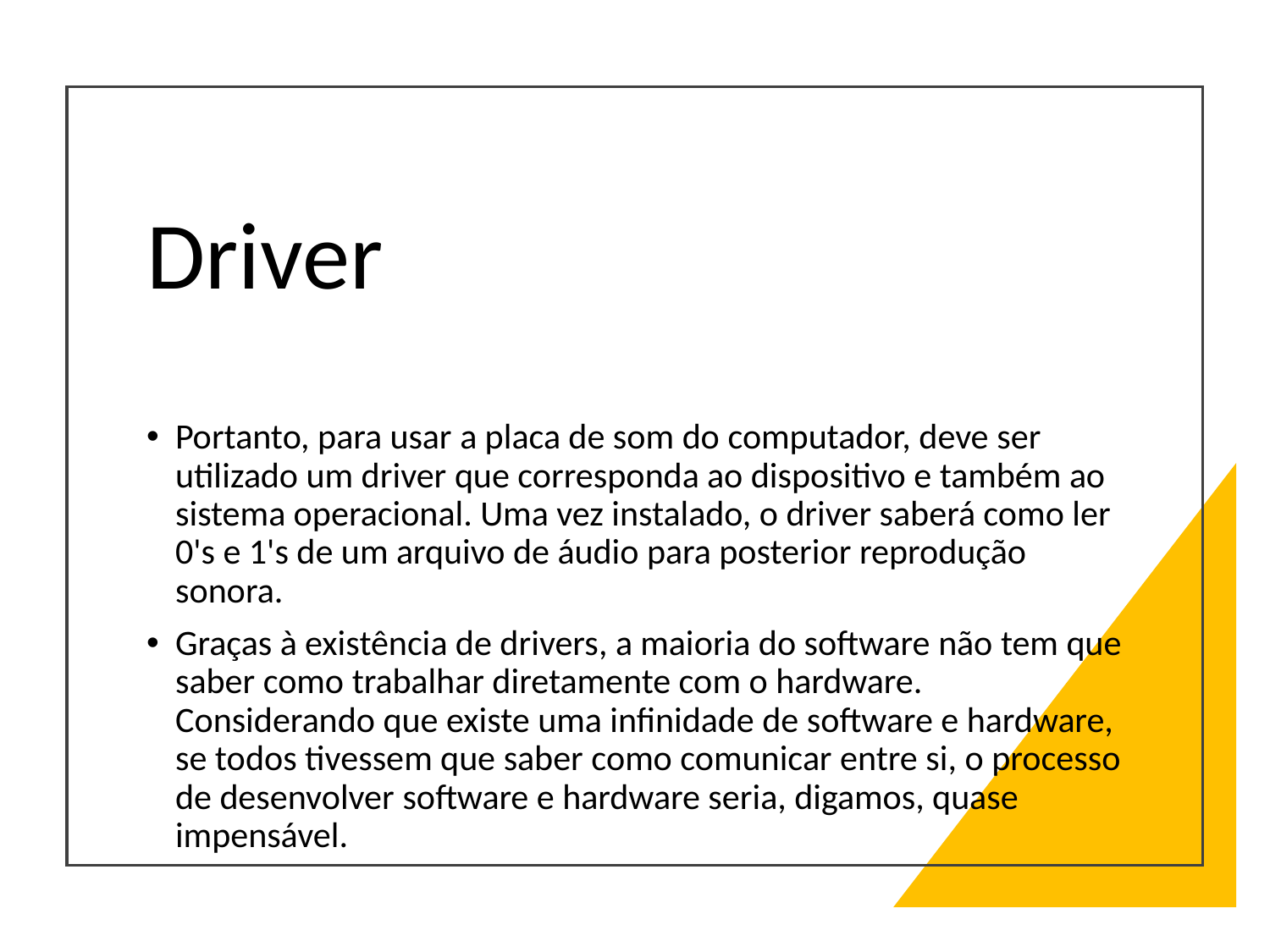

# Driver
Portanto, para usar a placa de som do computador, deve ser utilizado um driver que corresponda ao dispositivo e também ao sistema operacional. Uma vez instalado, o driver saberá como ler 0's e 1's de um arquivo de áudio para posterior reprodução sonora.
Graças à existência de drivers, a maioria do software não tem que saber como trabalhar diretamente com o hardware. Considerando que existe uma infinidade de software e hardware, se todos tivessem que saber como comunicar entre si, o processo de desenvolver software e hardware seria, digamos, quase impensável.